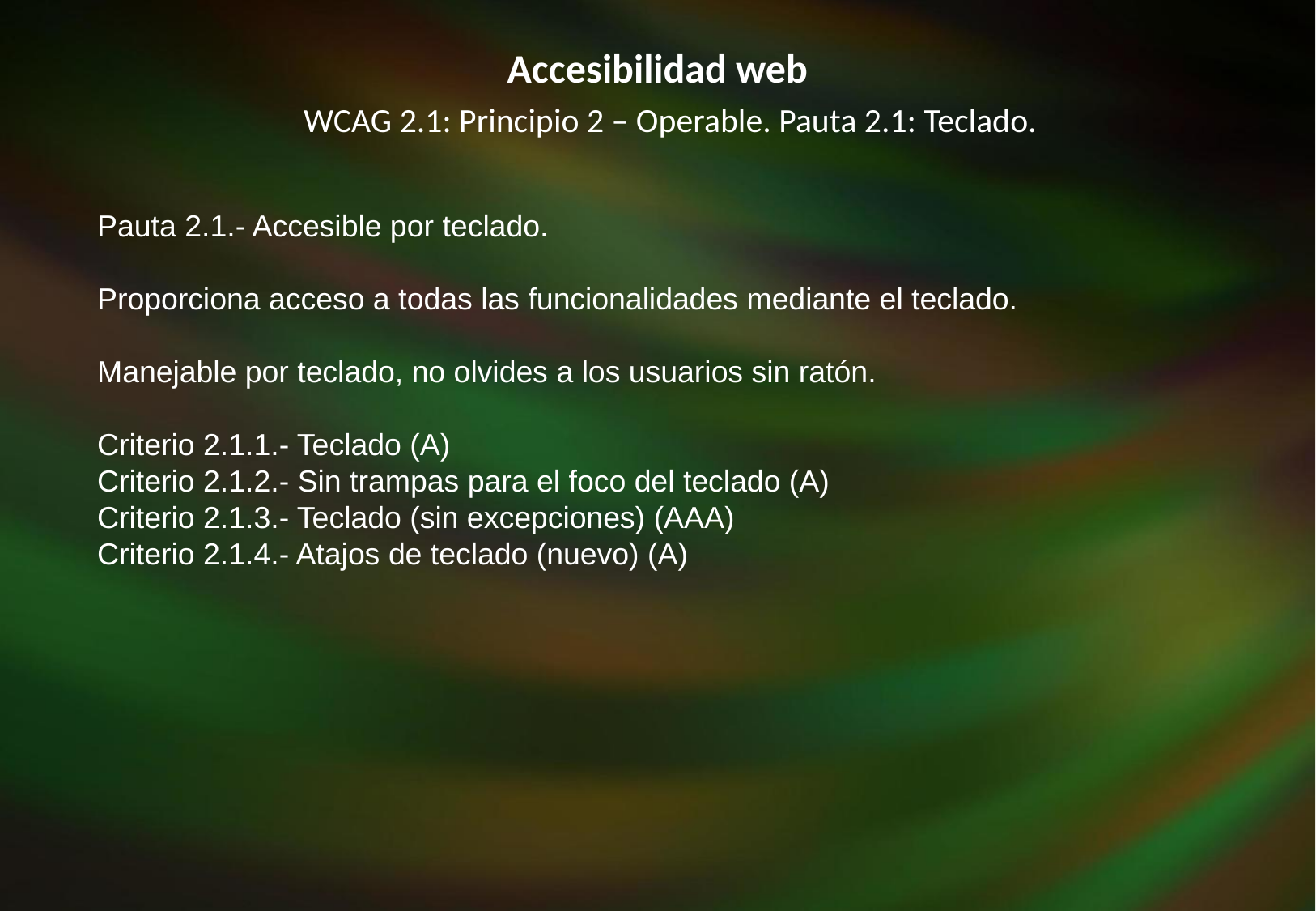

Accesibilidad web
WCAG 2.1: Principio 2 – Operable. Pauta 2.1: Teclado.
Pauta 2.1.- Accesible por teclado.

Proporciona acceso a todas las funcionalidades mediante el teclado.

Manejable por teclado, no olvides a los usuarios sin ratón.

Criterio 2.1.1.- Teclado (A)
Criterio 2.1.2.- Sin trampas para el foco del teclado (A)
Criterio 2.1.3.- Teclado (sin excepciones) (AAA)
Criterio 2.1.4.- Atajos de teclado (nuevo) (A)